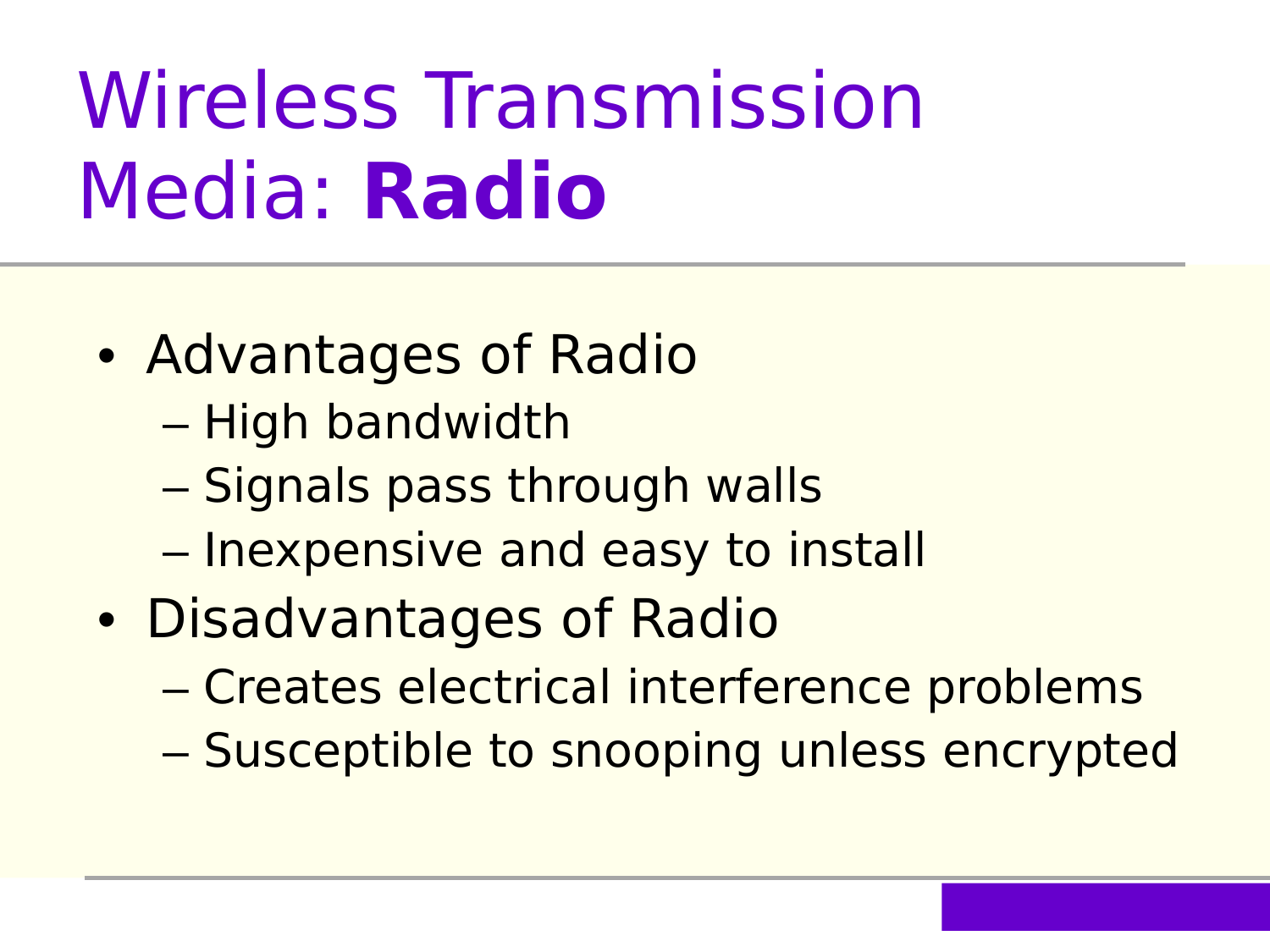

Wireless Transmission Media: Radio
Advantages of Radio
High bandwidth
Signals pass through walls
Inexpensive and easy to install
Disadvantages of Radio
Creates electrical interference problems
Susceptible to snooping unless encrypted